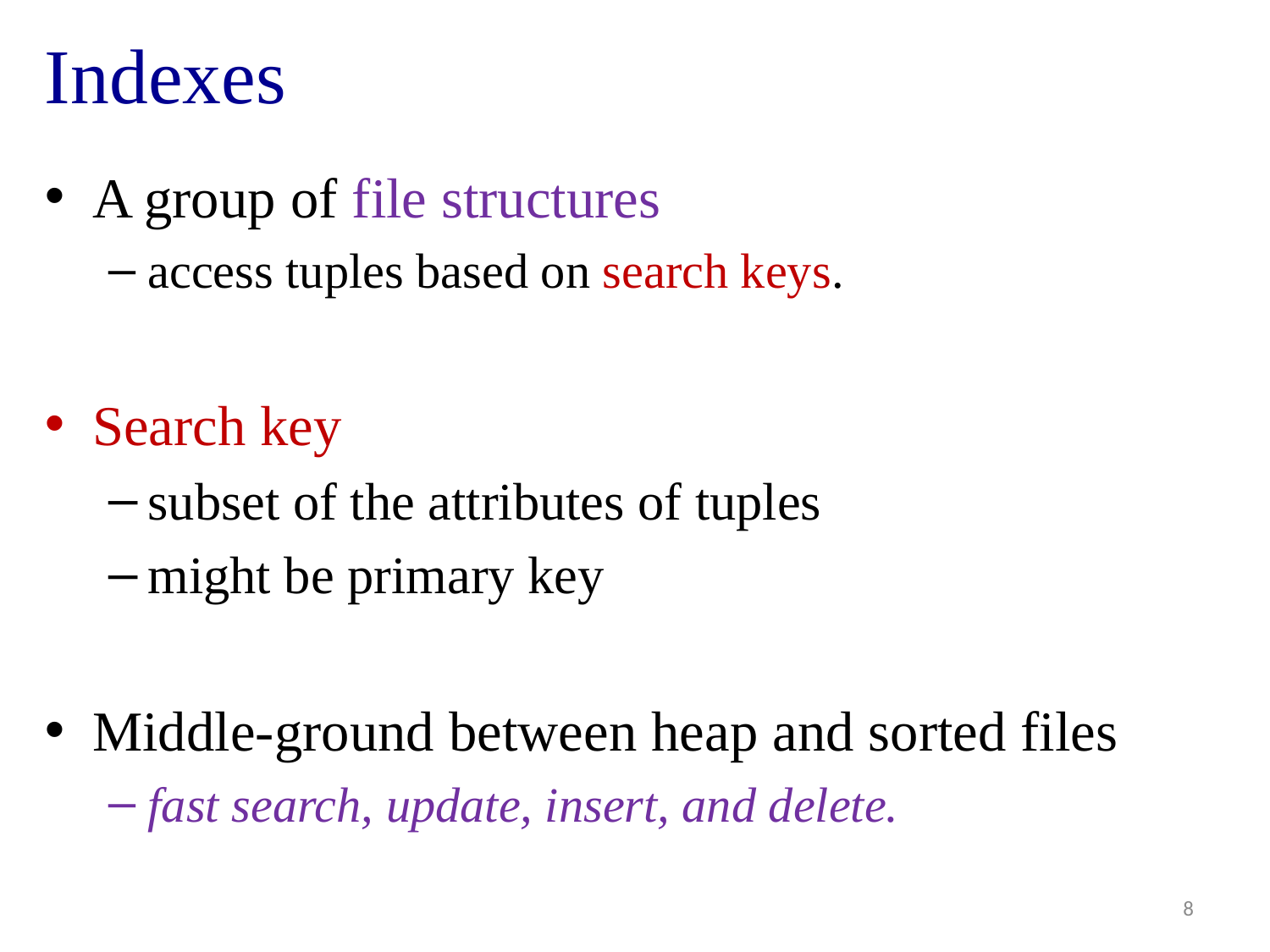

# Indexes
A group of file structures
access tuples based on search keys.

Search key
subset of the attributes of tuples
might be primary key

Middle-ground between heap and sorted files
fast search, update, insert, and delete.

8